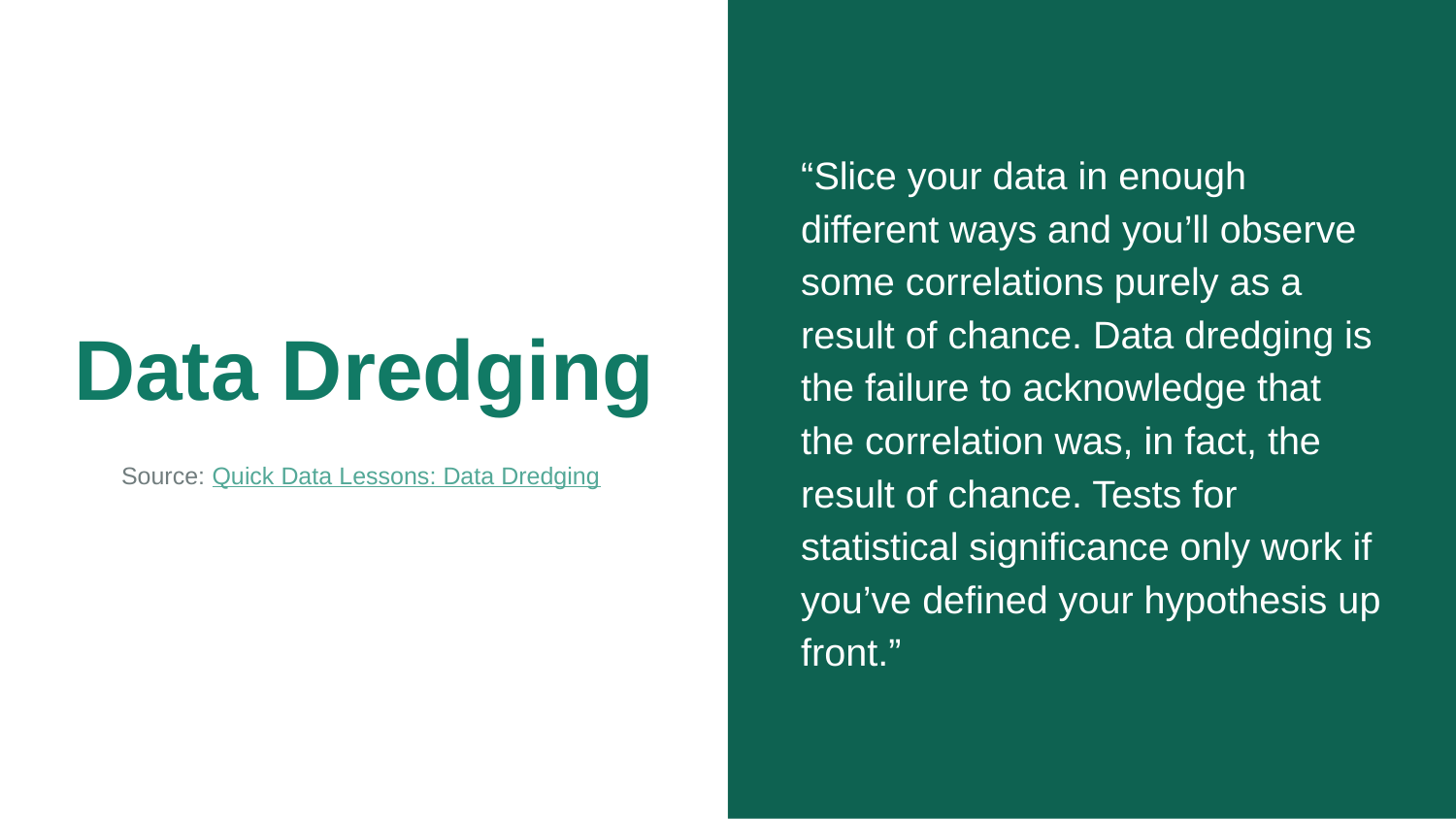

“Slice your data in enough different ways and you’ll observe some correlations purely as a result of chance. Data dredging is the failure to acknowledge that the correlation was, in fact, the result of chance. Tests for statistical significance only work if you’ve defined your hypothesis up front.”
# Data Dredging
Source: Quick Data Lessons: Data Dredging